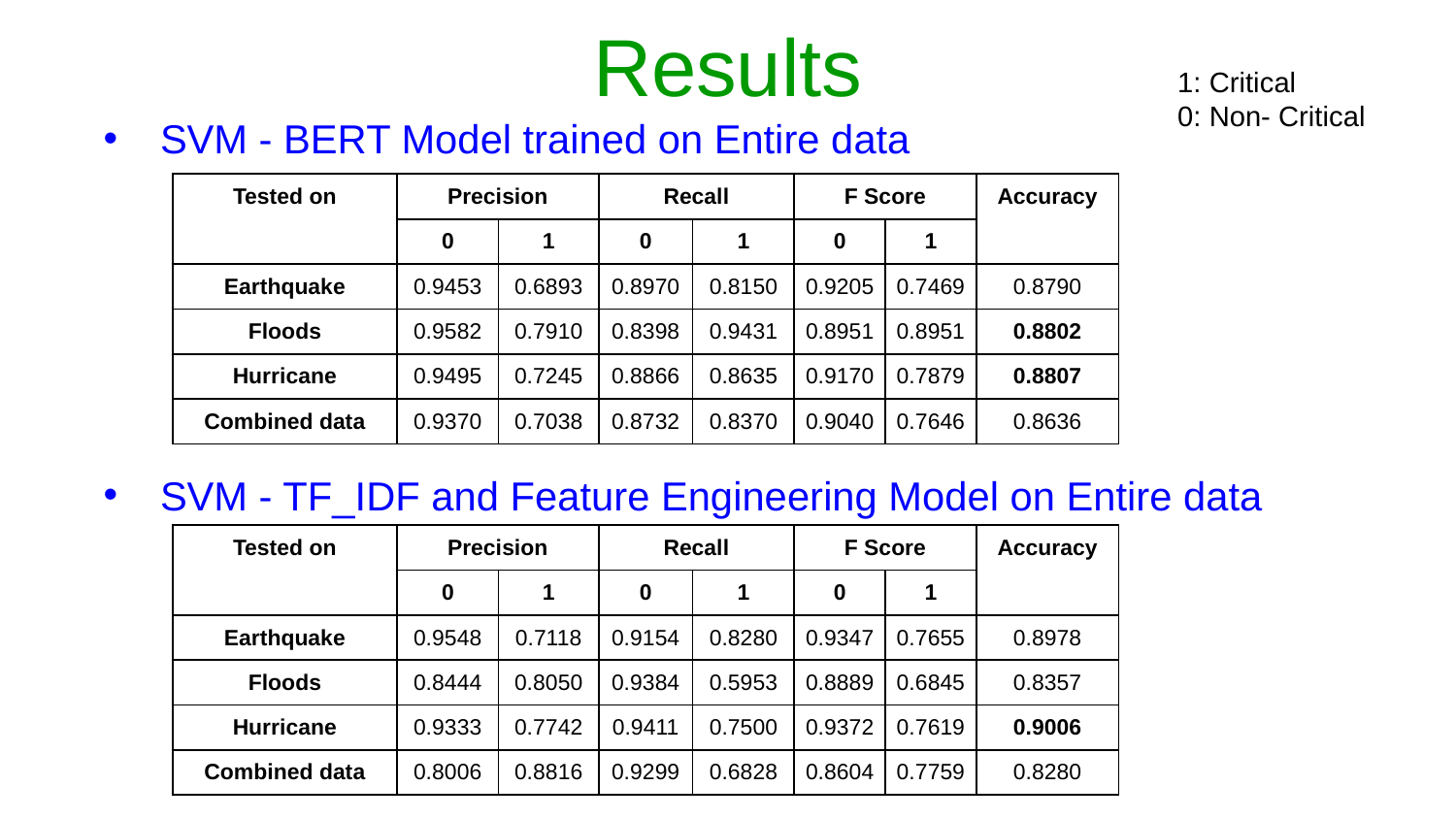

# Results
1: Critical
0: Non- Critical
SVM - BERT Model trained on Entire data

SVM - TF_IDF and Feature Engineering Model on Entire data
| Tested on | Precision |  | Recall |  | F Score |  | Accuracy |
| --- | --- | --- | --- | --- | --- | --- | --- |
|  | 0 | 1 | 0 | 1 | 0 | 1 |  |
| Earthquake | 0.9453 | 0.6893 | 0.8970 | 0.8150 | 0.9205 | 0.7469 | 0.8790 |
| Floods | 0.9582 | 0.7910 | 0.8398 | 0.9431 | 0.8951 | 0.8951 | 0.8802 |
| Hurricane | 0.9495 | 0.7245 | 0.8866 | 0.8635 | 0.9170 | 0.7879 | 0.8807 |
| Combined data | 0.9370 | 0.7038 | 0.8732 | 0.8370 | 0.9040 | 0.7646 | 0.8636 |
| Tested on | Precision |  | Recall |  | F Score |  | Accuracy |
| --- | --- | --- | --- | --- | --- | --- | --- |
|  | 0 | 1 | 0 | 1 | 0 | 1 |  |
| Earthquake | 0.9548 | 0.7118 | 0.9154 | 0.8280 | 0.9347 | 0.7655 | 0.8978 |
| Floods | 0.8444 | 0.8050 | 0.9384 | 0.5953 | 0.8889 | 0.6845 | 0.8357 |
| Hurricane | 0.9333 | 0.7742 | 0.9411 | 0.7500 | 0.9372 | 0.7619 | 0.9006 |
| Combined data | 0.8006 | 0.8816 | 0.9299 | 0.6828 | 0.8604 | 0.7759 | 0.8280 |